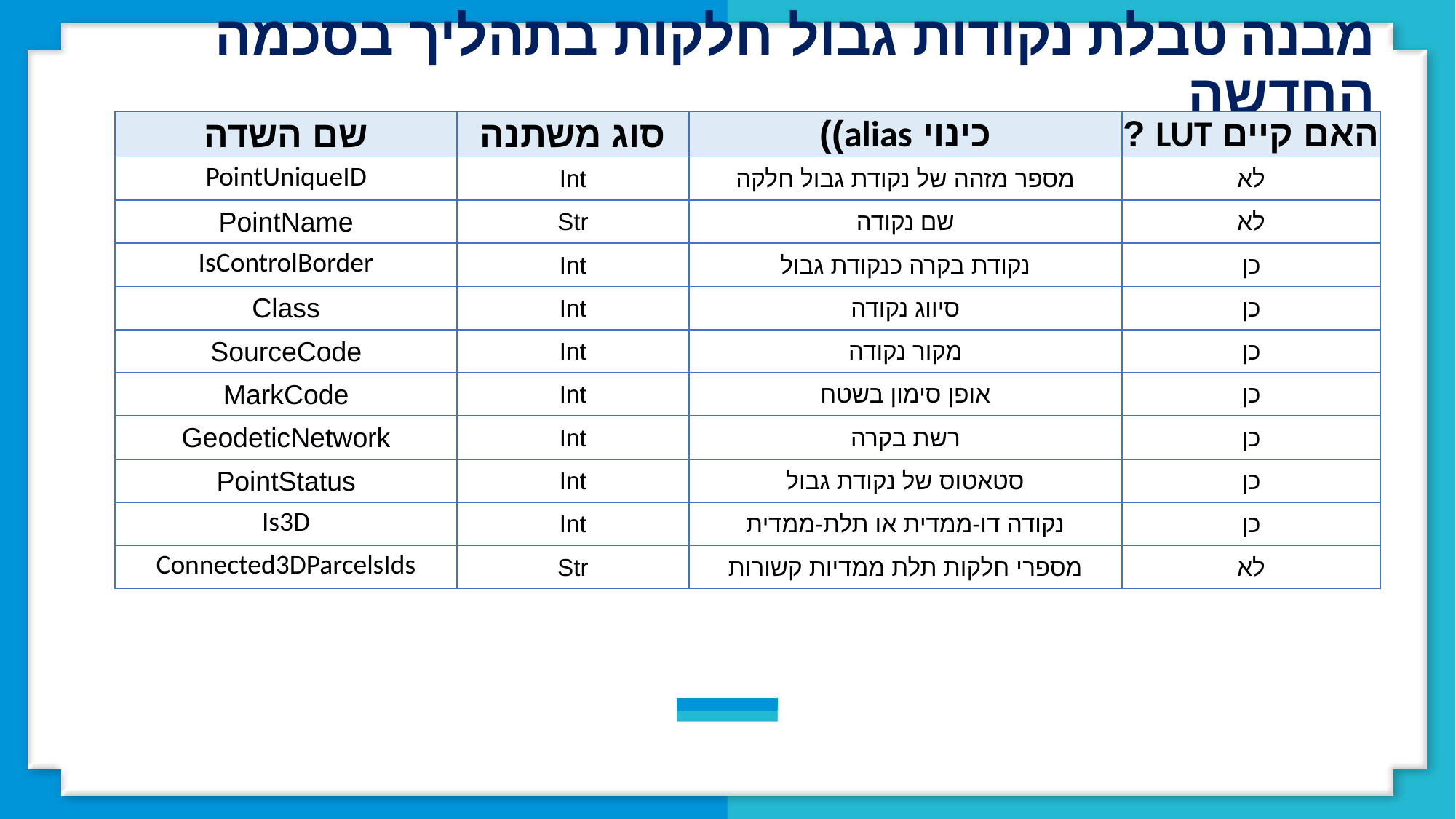

מבנה טבלת נקודות גבול חלקות בתהליך בסכמה החדשה
| שם השדה | סוג משתנה | כינוי alias)) | האם קיים LUT ? |
| --- | --- | --- | --- |
| PointUniqueID | Int | מספר מזהה של נקודת גבול חלקה | לא |
| PointName | Str | שם נקודה | לא |
| IsControlBorder | Int | נקודת בקרה כנקודת גבול | כן |
| Class | Int | סיווג נקודה | כן |
| SourceCode | Int | מקור נקודה | כן |
| MarkCode | Int | אופן סימון בשטח | כן |
| GeodeticNetwork | Int | רשת בקרה | כן |
| PointStatus | Int | סטאטוס של נקודת גבול | כן |
| Is3D | Int | נקודה דו-ממדית או תלת-ממדית | כן |
| Connected3DParcelsIds | Str | מספרי חלקות תלת ממדיות קשורות | לא |